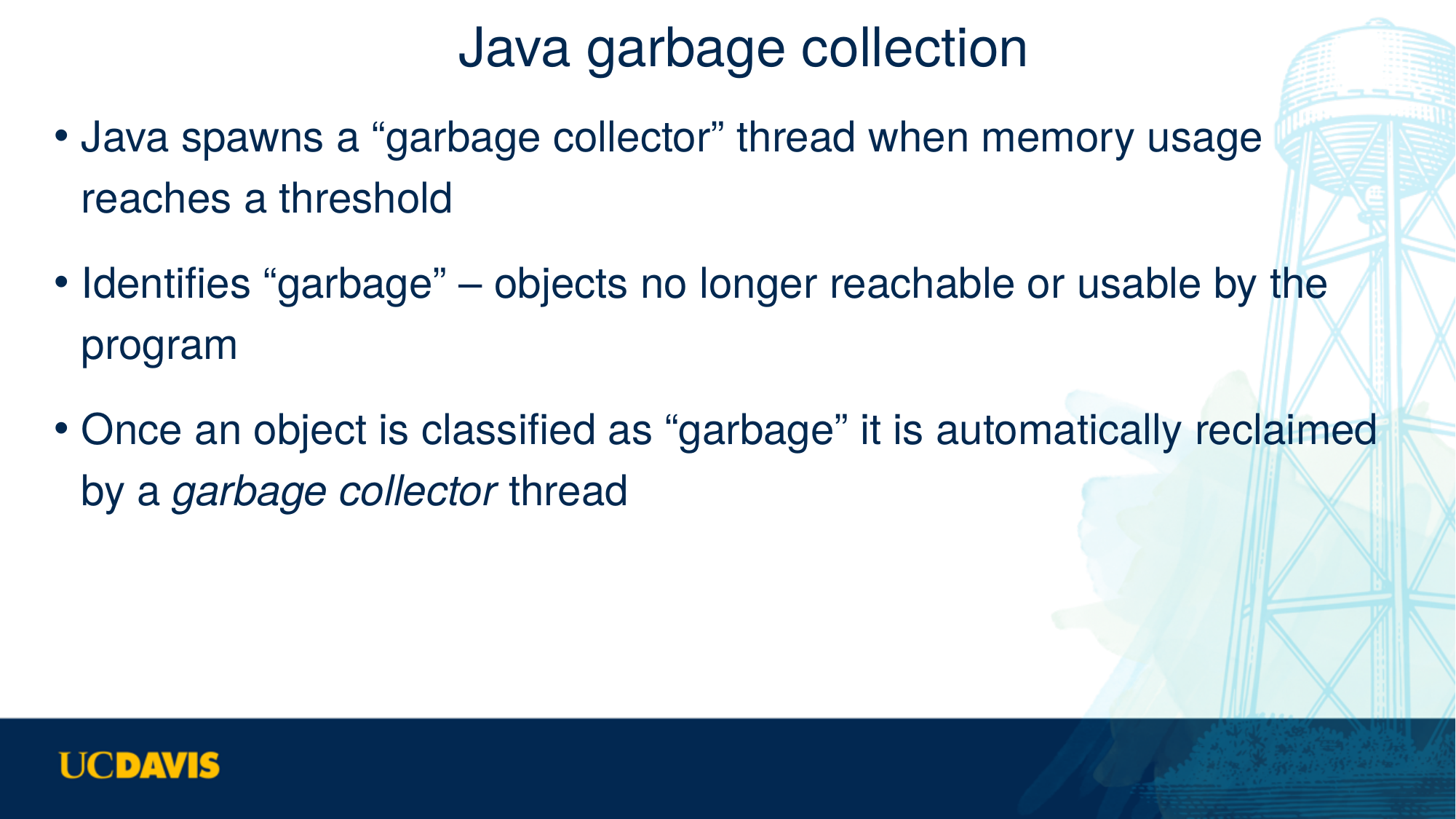

# Java garbage collection
Java spawns a “garbage collector” thread when memory usage reaches a threshold
Identifies “garbage” – objects no longer reachable or usable by the program
Once an object is classified as “garbage” it is automatically reclaimed by a garbage collector thread